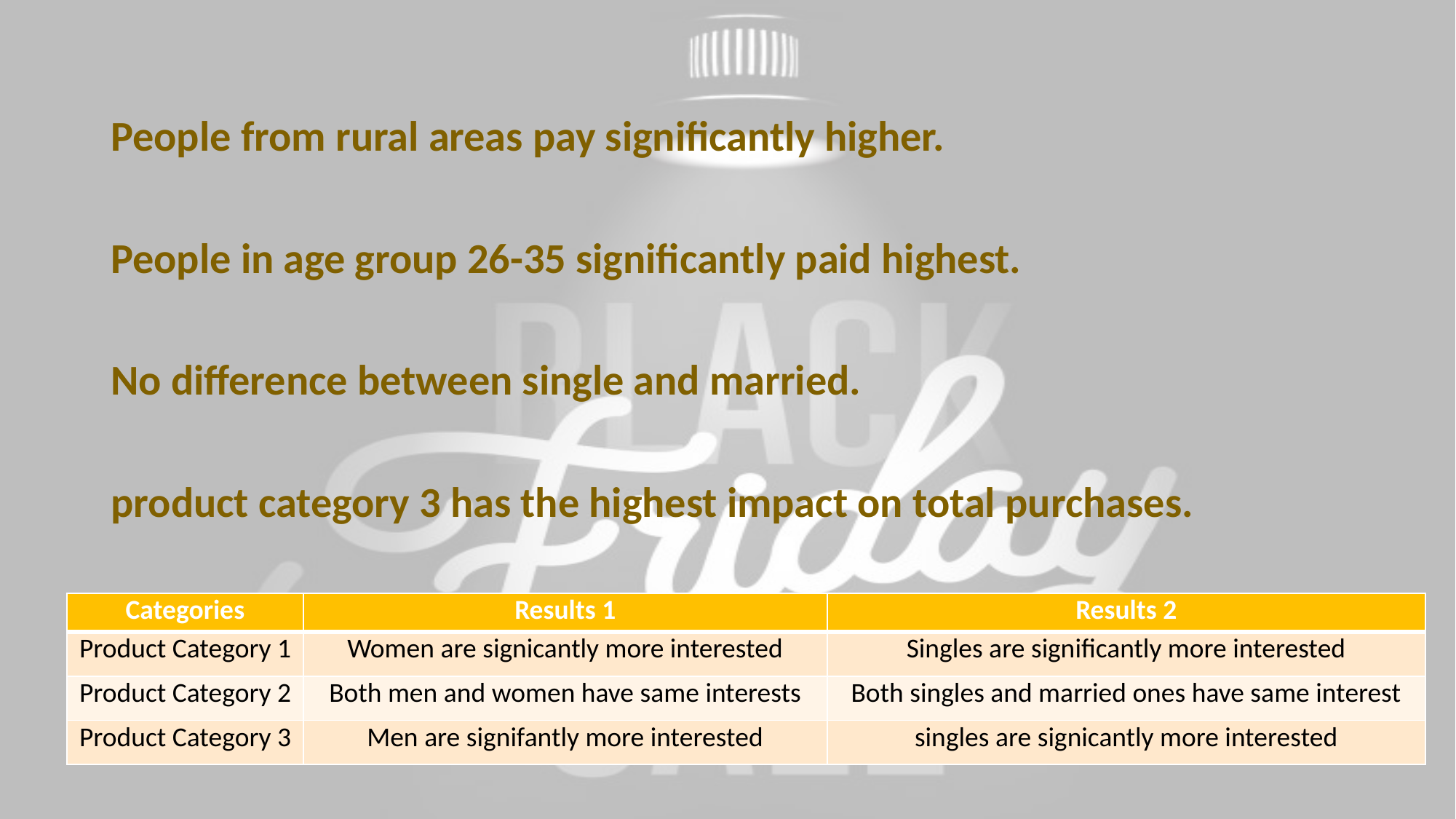

People from rural areas pay significantly higher.

People in age group 26-35 significantly paid highest.

No difference between single and married.

product category 3 has the highest impact on total purchases.

| Categories | Results 1 | Results 2 |
| --- | --- | --- |
| Product Category 1 | Women are signicantly more interested | Singles are significantly more interested |
| Product Category 2 | Both men and women have same interests | Both singles and married ones have same interest |
| Product Category 3 | Men are signifantly more interested | singles are signicantly more interested |